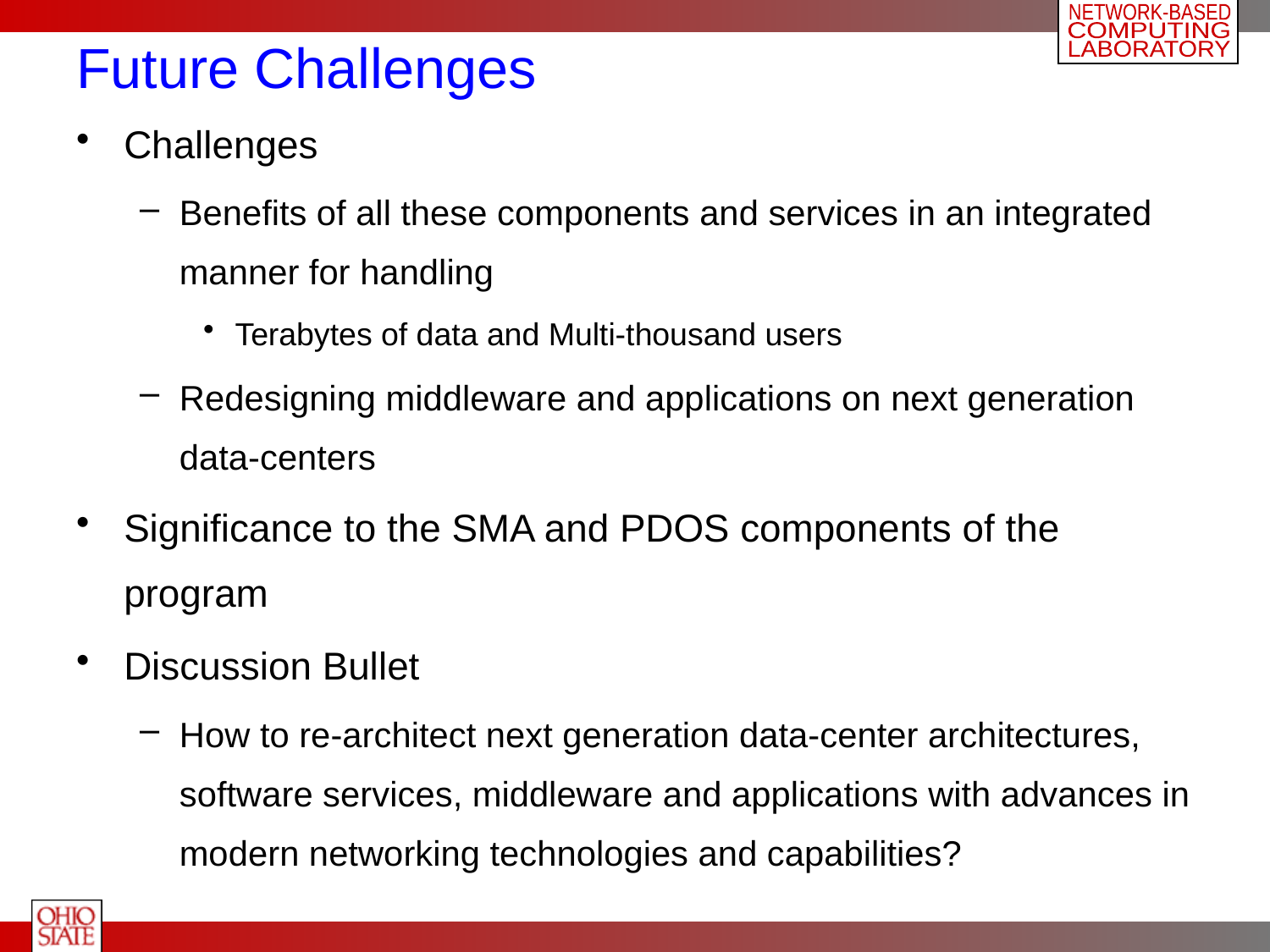

# Future Challenges
Challenges
Benefits of all these components and services in an integrated manner for handling
Terabytes of data and Multi-thousand users
Redesigning middleware and applications on next generation data-centers
Significance to the SMA and PDOS components of the program
Discussion Bullet
How to re-architect next generation data-center architectures, software services, middleware and applications with advances in modern networking technologies and capabilities?